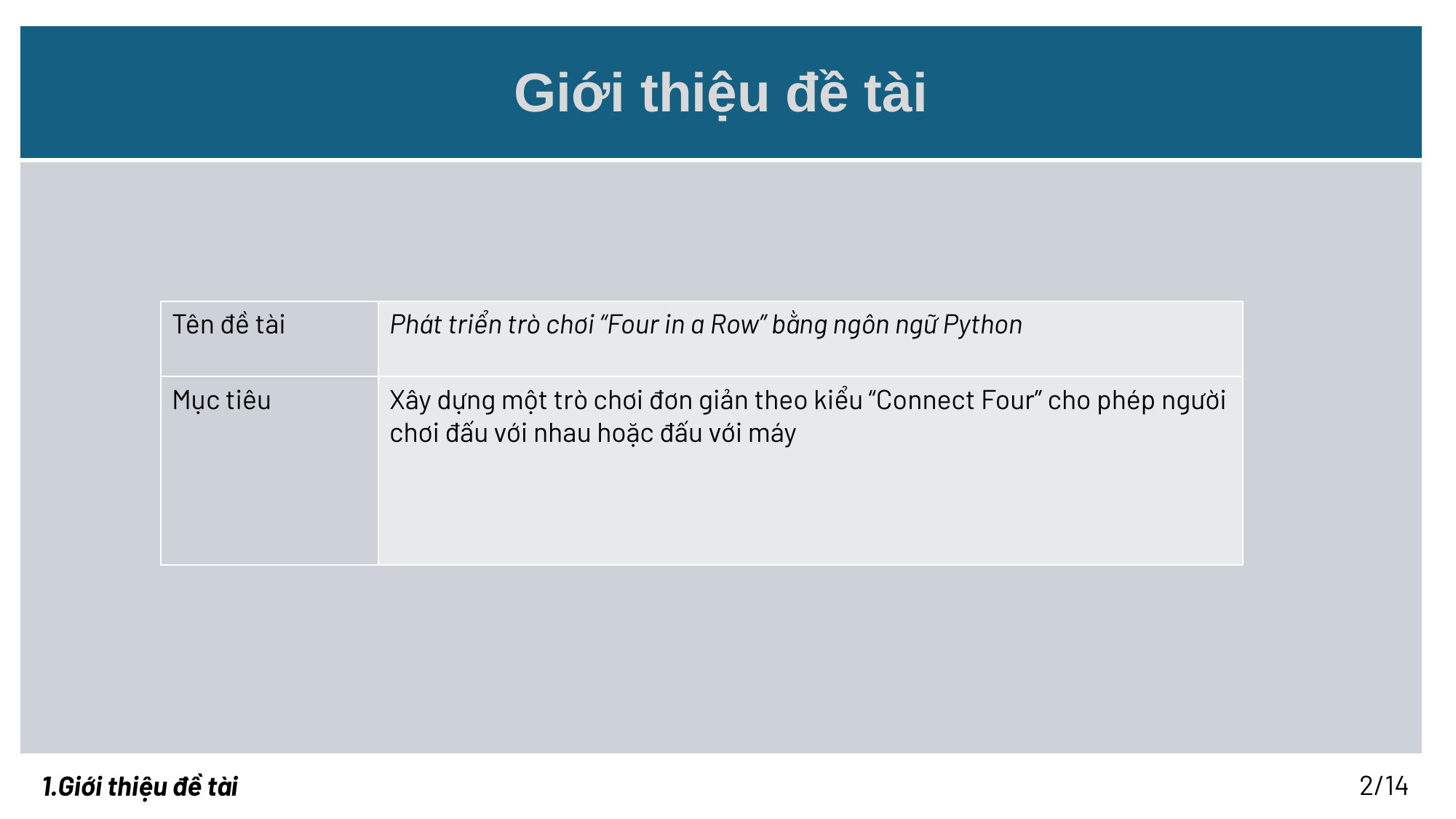

| Giới thiệu đề tài |
| --- |
|  |
| Tên đề tài | Phát triển trò chơi “Four in a Row” bằng ngôn ngữ Python |
| --- | --- |
| Mục tiêu | Xây dựng một trò chơi đơn giản theo kiểu “Connect Four” cho phép người chơi đấu với nhau hoặc đấu với máy |
2/14
1.Giới thiệu đề tài